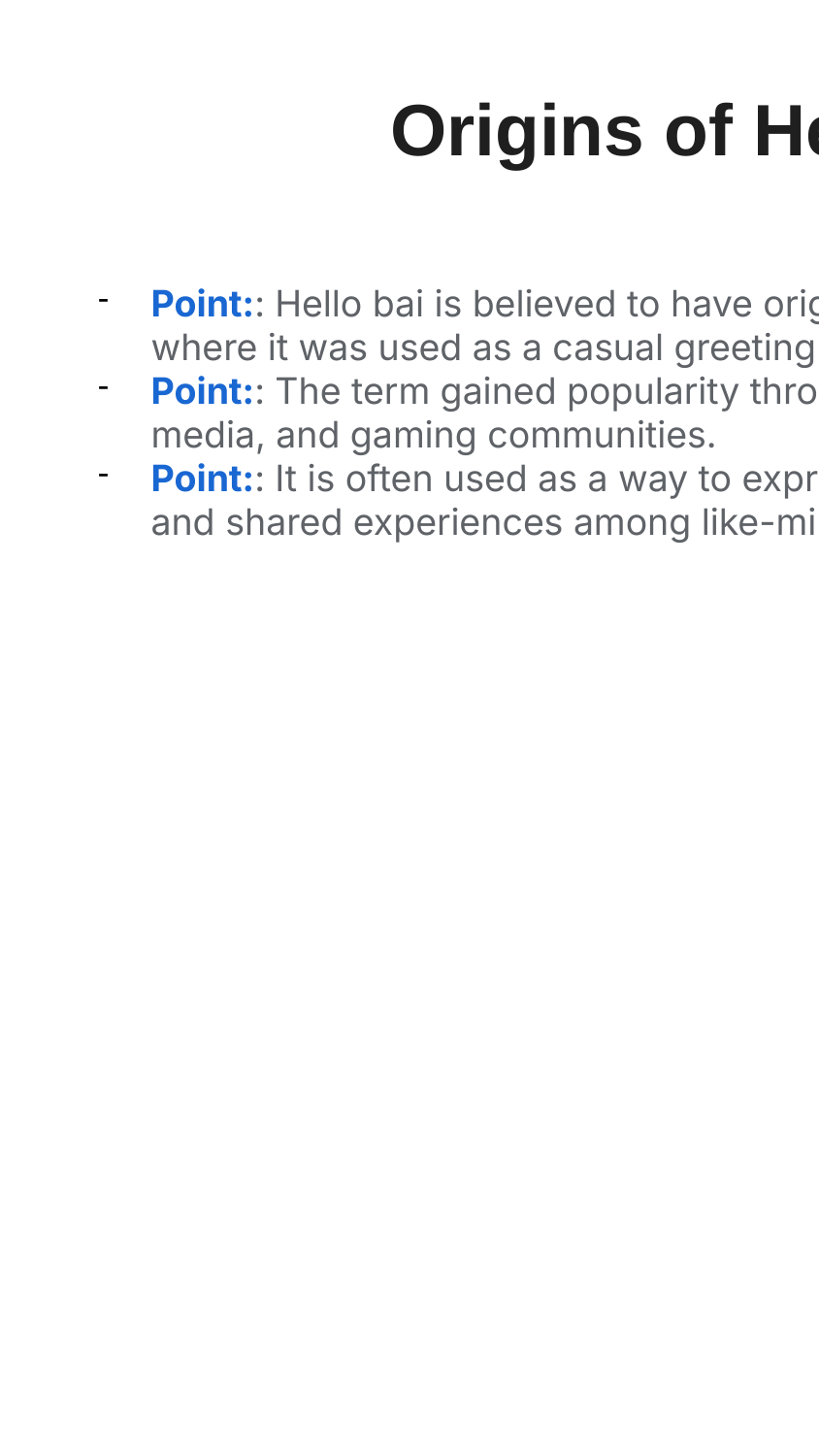

Origins of Hello Bai

Point:: Hello bai is believed to have originated in China or Taiwan, where it was used as a casual greeting among friends.
Point:: The term gained popularity through online platforms, social media, and gaming communities.
Point:: It is often used as a way to express friendliness, camaraderie, and shared experiences among like-minded individuals.